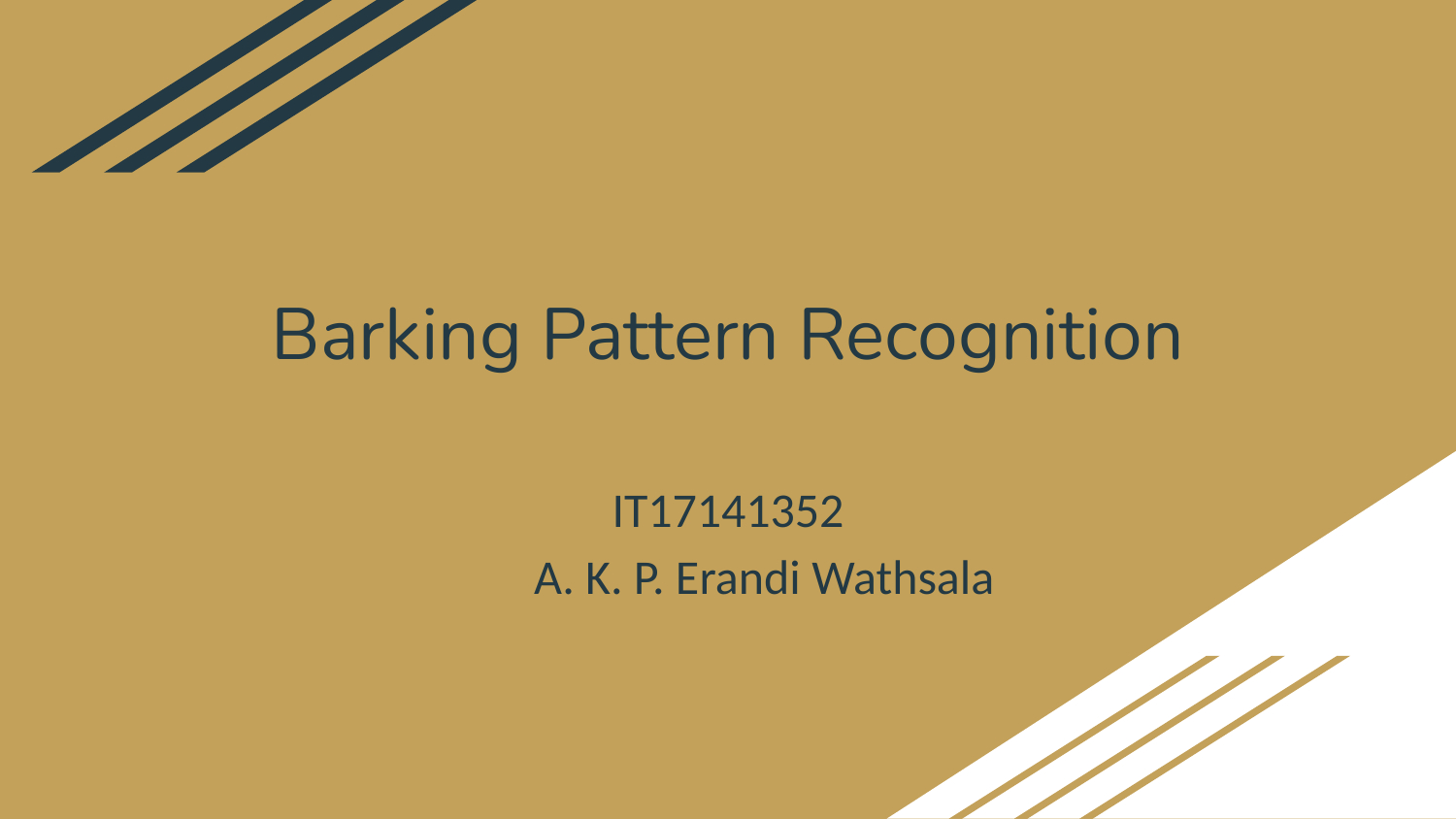

# Barking Pattern Recognition
IT17141352
A. K. P. Erandi Wathsala